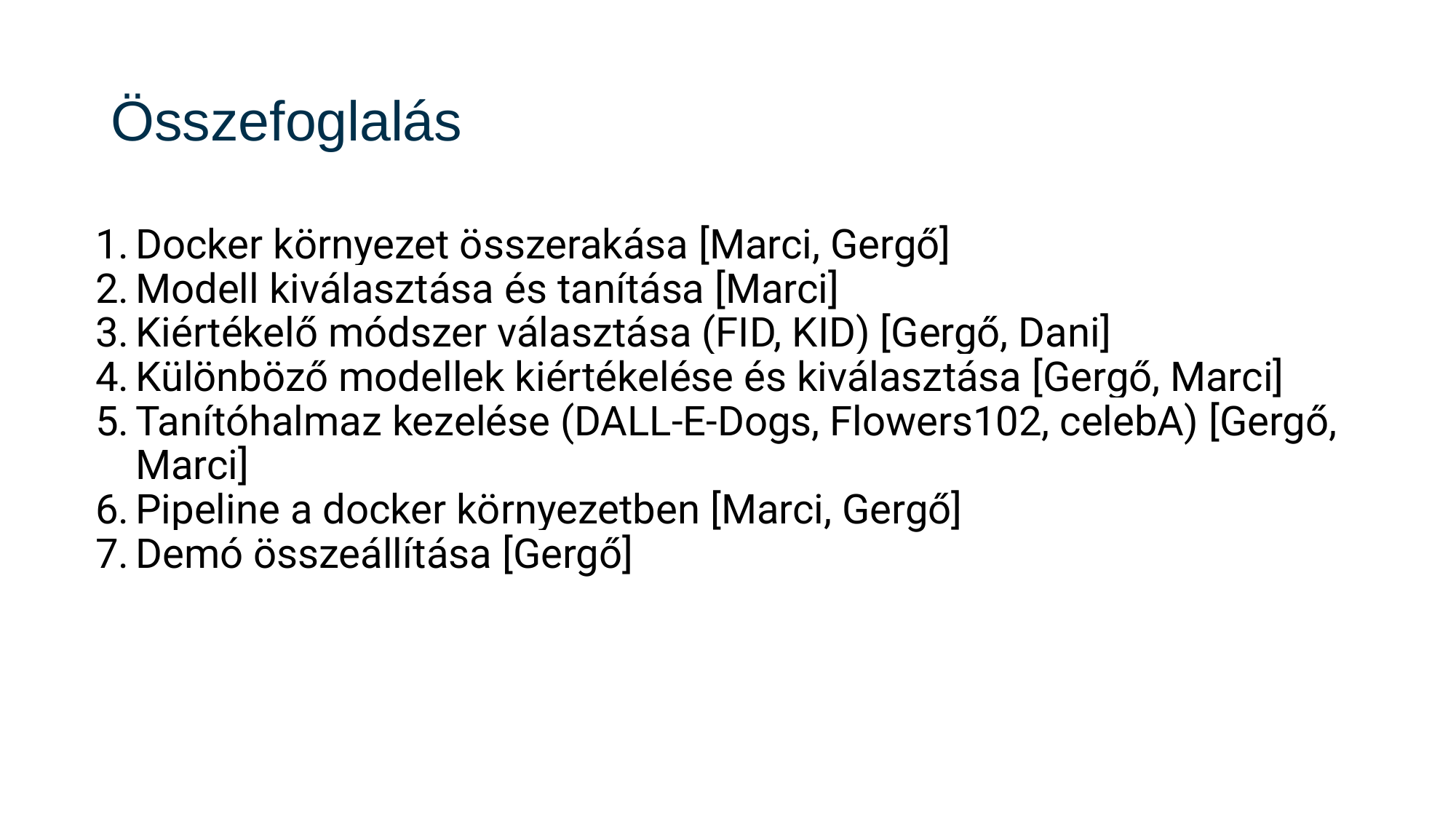

# Összefoglalás
Docker környezet összerakása [Marci, Gergő]
Modell kiválasztása és tanítása [Marci]
Kiértékelő módszer választása (FID, KID) [Gergő, Dani]
Különböző modellek kiértékelése és kiválasztása [Gergő, Marci]
Tanítóhalmaz kezelése (DALL-E-Dogs, Flowers102, celebA) [Gergő, Marci]
Pipeline a docker környezetben [Marci, Gergő]
Demó összeállítása [Gergő]